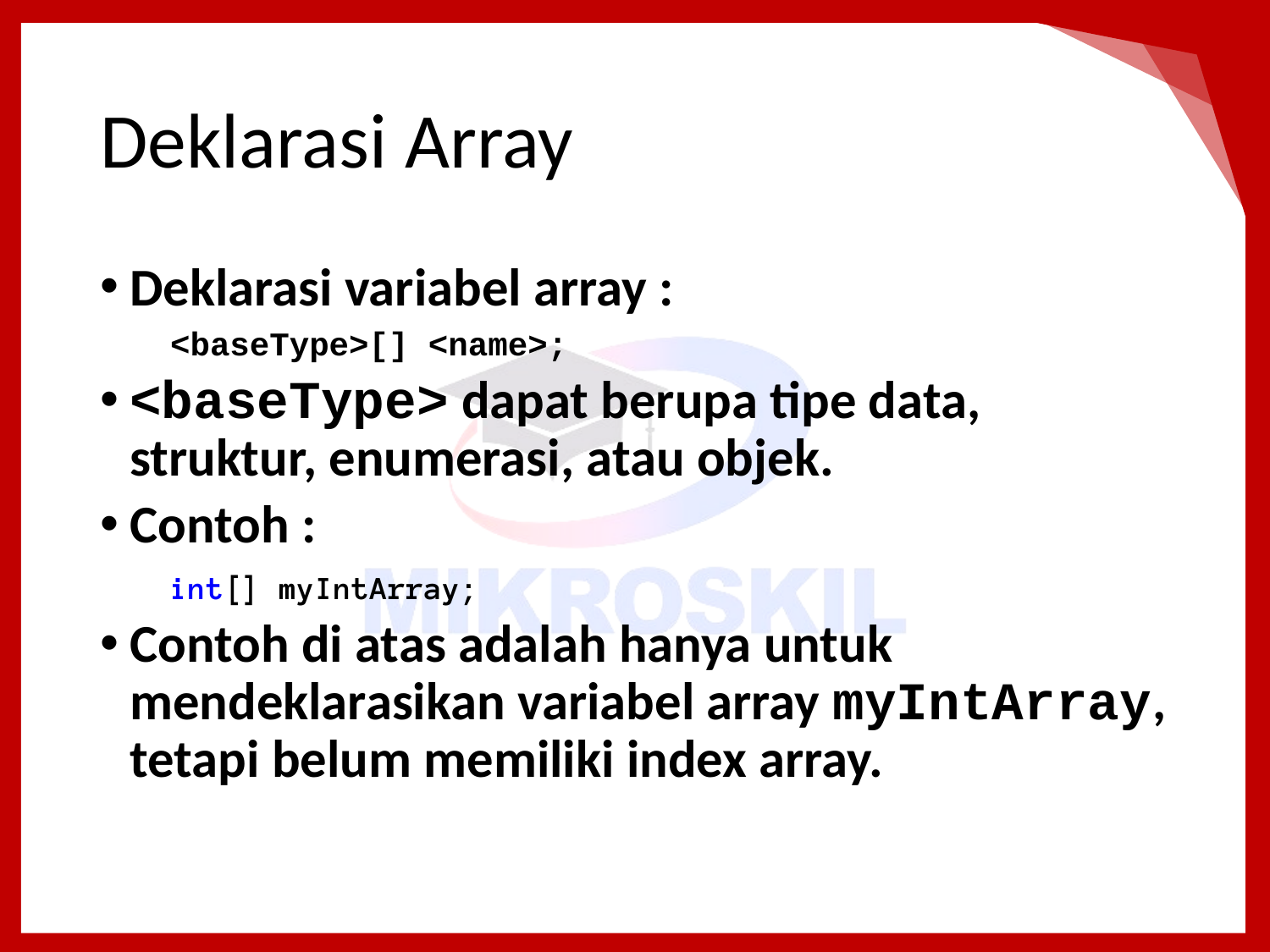

# Deklarasi Array
Deklarasi variabel array :
<baseType>[] <name>;
<baseType> dapat berupa tipe data, struktur, enumerasi, atau objek.
Contoh :
int[] myIntArray;
Contoh di atas adalah hanya untuk mendeklarasikan variabel array myIntArray, tetapi belum memiliki index array.